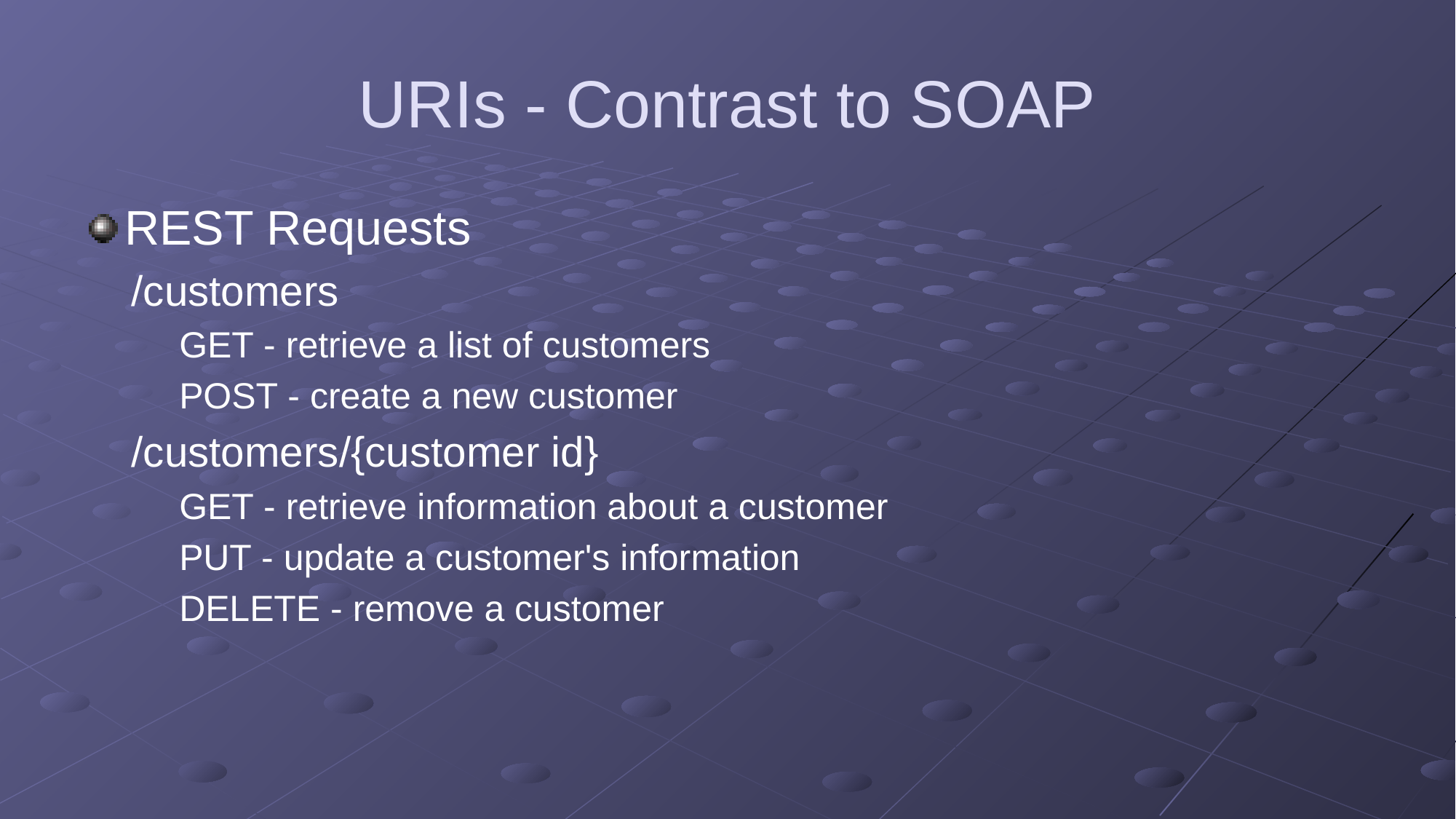

# URIs - Contrast to SOAP
REST Requests
/customers
GET - retrieve a list of customers
POST - create a new customer
/customers/{customer id}
GET - retrieve information about a customer
PUT - update a customer's information
DELETE - remove a customer